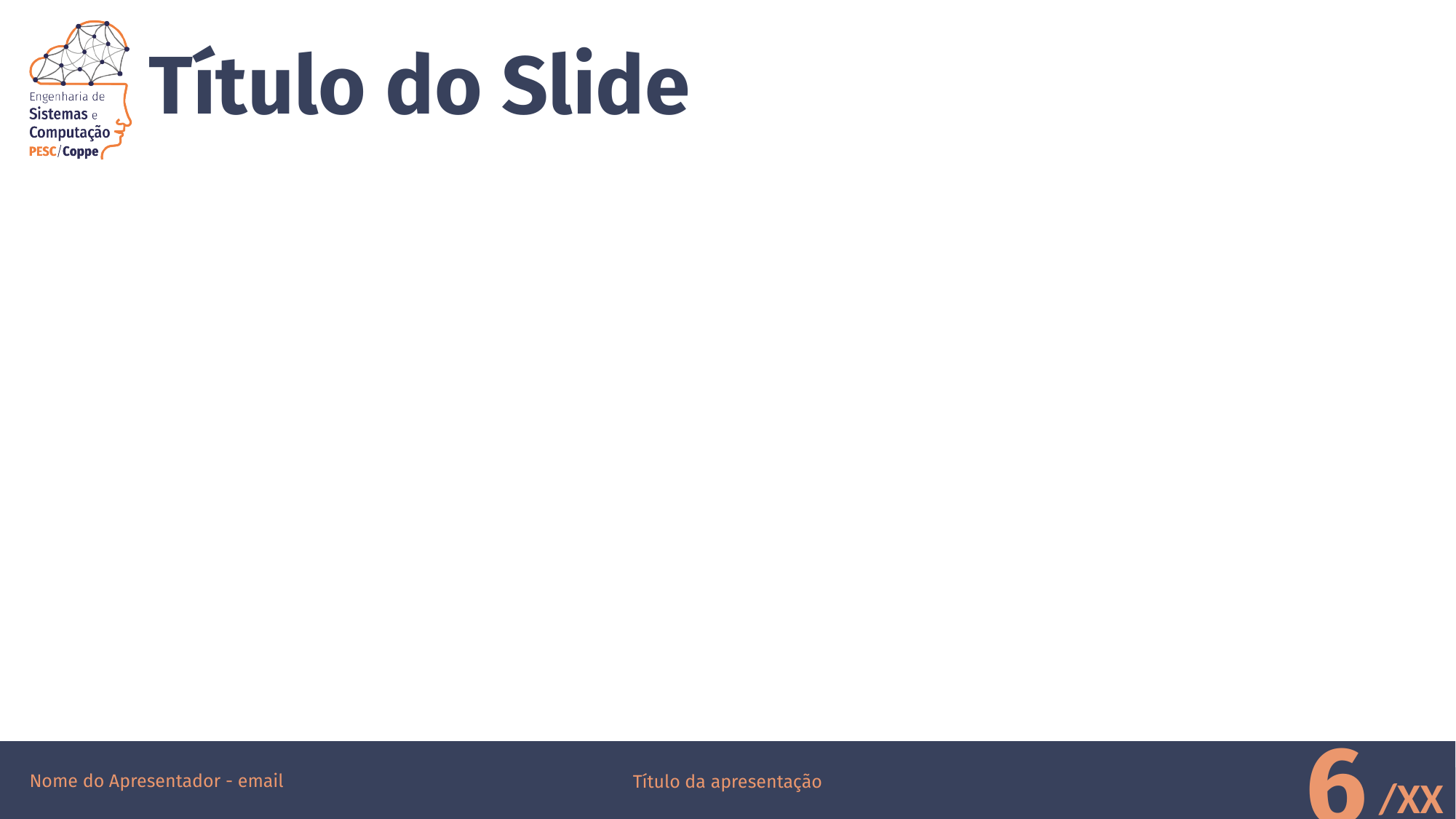

# Título do Slide

Nome do Apresentador - email
6
Título da apresentação